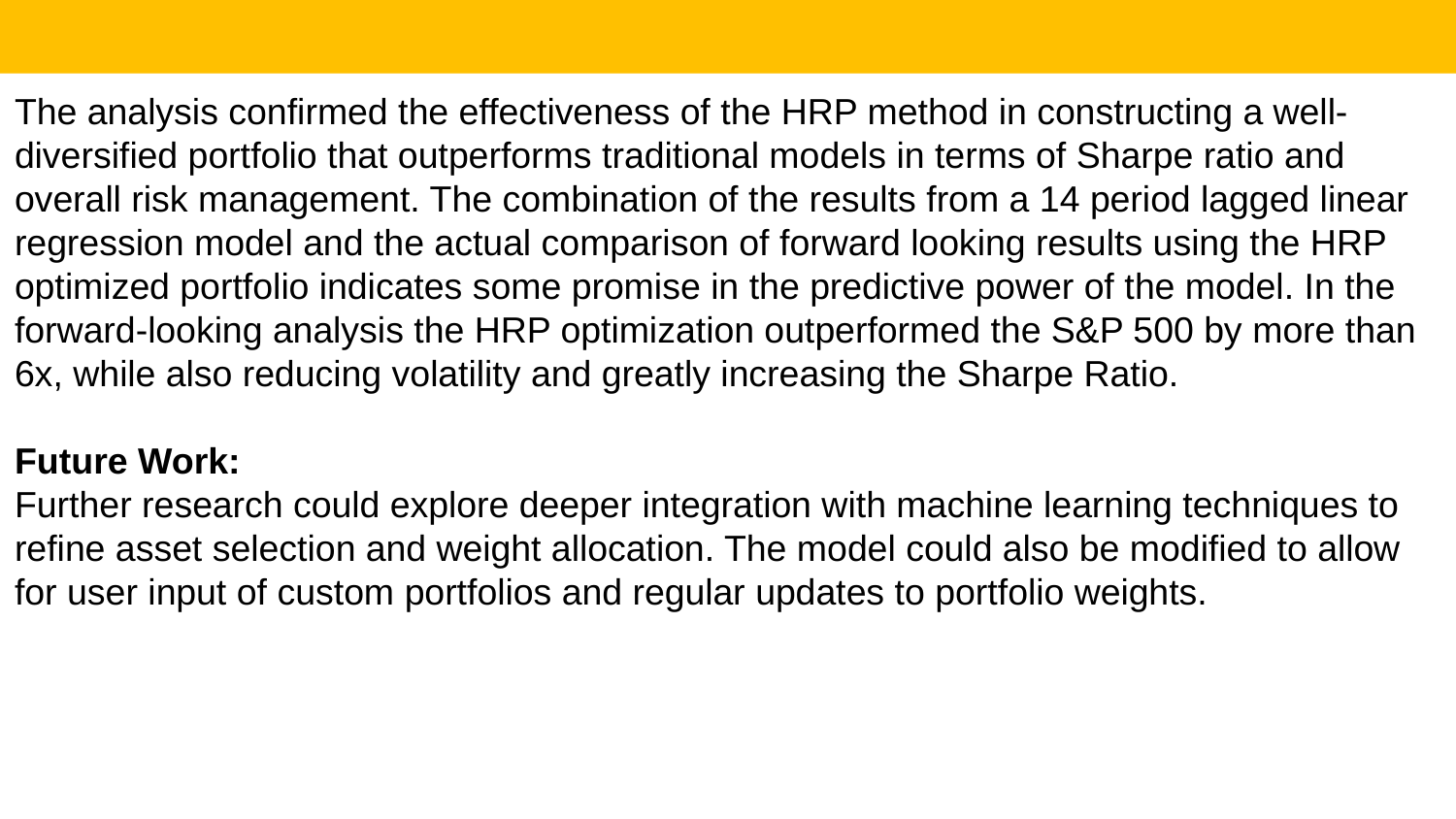

The analysis confirmed the effectiveness of the HRP method in constructing a well-diversified portfolio that outperforms traditional models in terms of Sharpe ratio and overall risk management. The combination of the results from a 14 period lagged linear regression model and the actual comparison of forward looking results using the HRP optimized portfolio indicates some promise in the predictive power of the model. In the forward-looking analysis the HRP optimization outperformed the S&P 500 by more than 6x, while also reducing volatility and greatly increasing the Sharpe Ratio.

Future Work:
Further research could explore deeper integration with machine learning techniques to refine asset selection and weight allocation. The model could also be modified to allow for user input of custom portfolios and regular updates to portfolio weights.